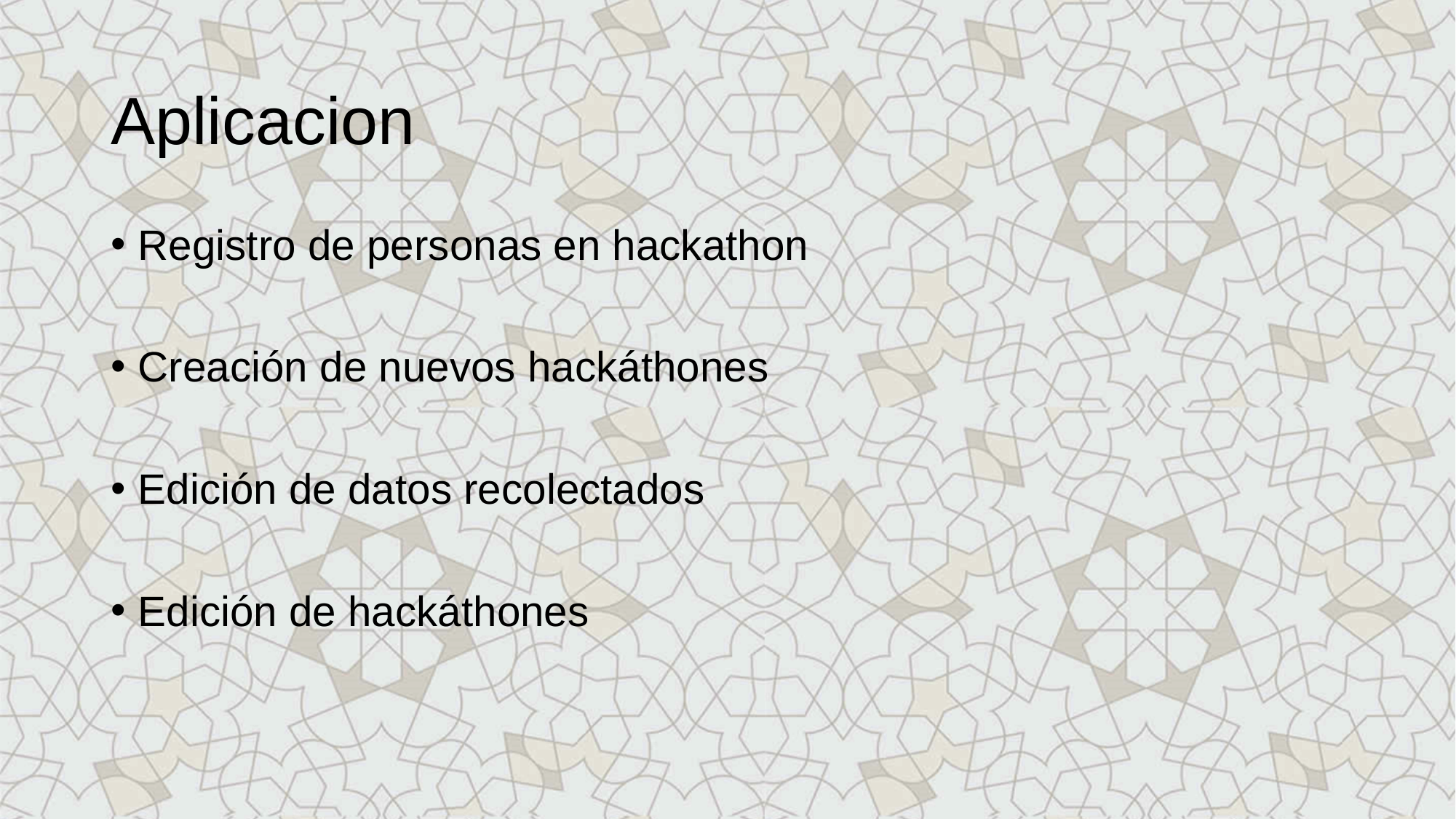

# Aplicacion
Registro de personas en hackathon

Creación de nuevos hackáthones

Edición de datos recolectados

Edición de hackáthones